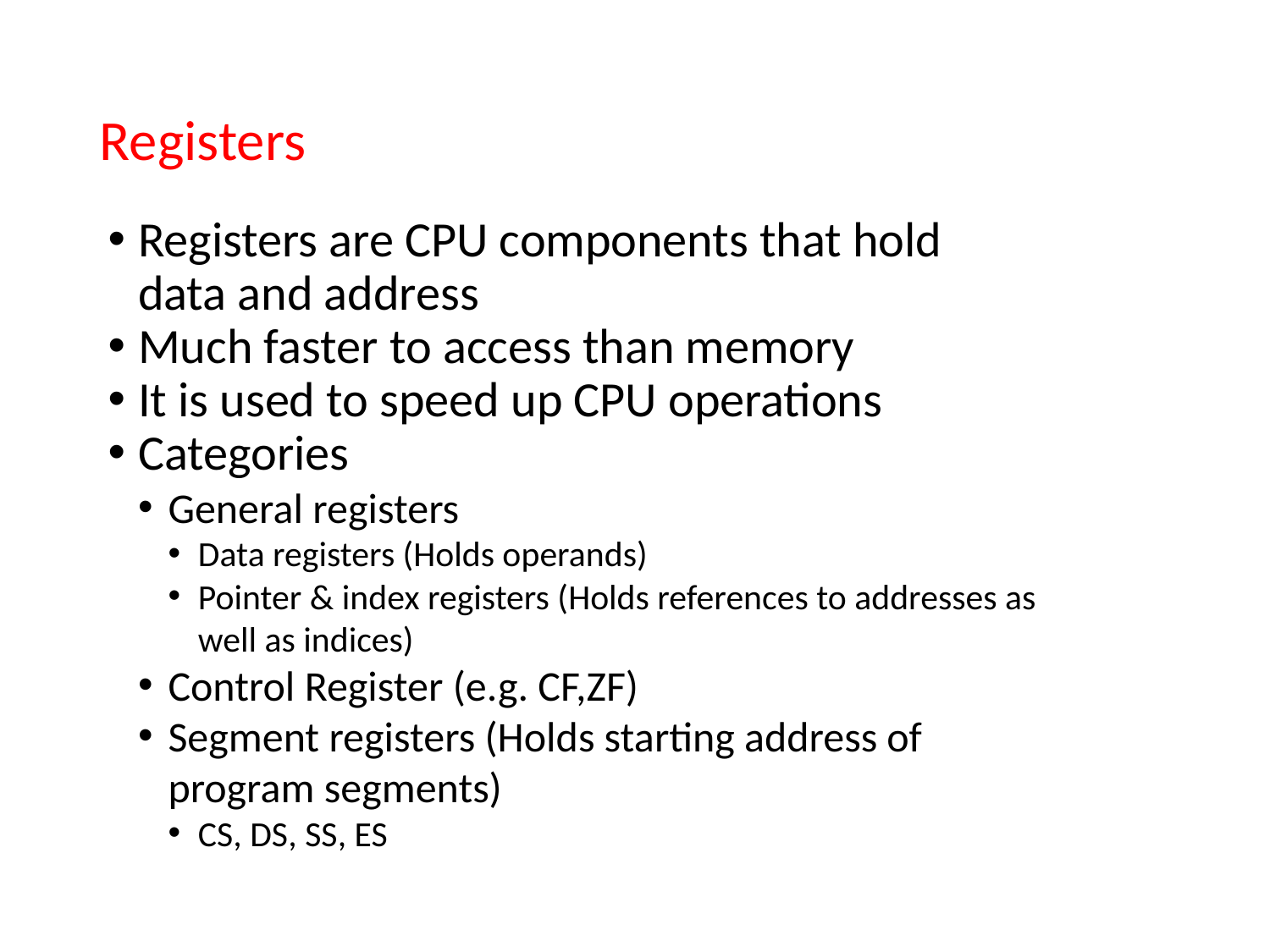

Registers
Registers are CPU components that hold data and address
Much faster to access than memory
It is used to speed up CPU operations
Categories
General registers
Data registers (Holds operands)
Pointer & index registers (Holds references to addresses as well as indices)
Control Register (e.g. CF,ZF)
Segment registers (Holds starting address of program segments)
CS, DS, SS, ES